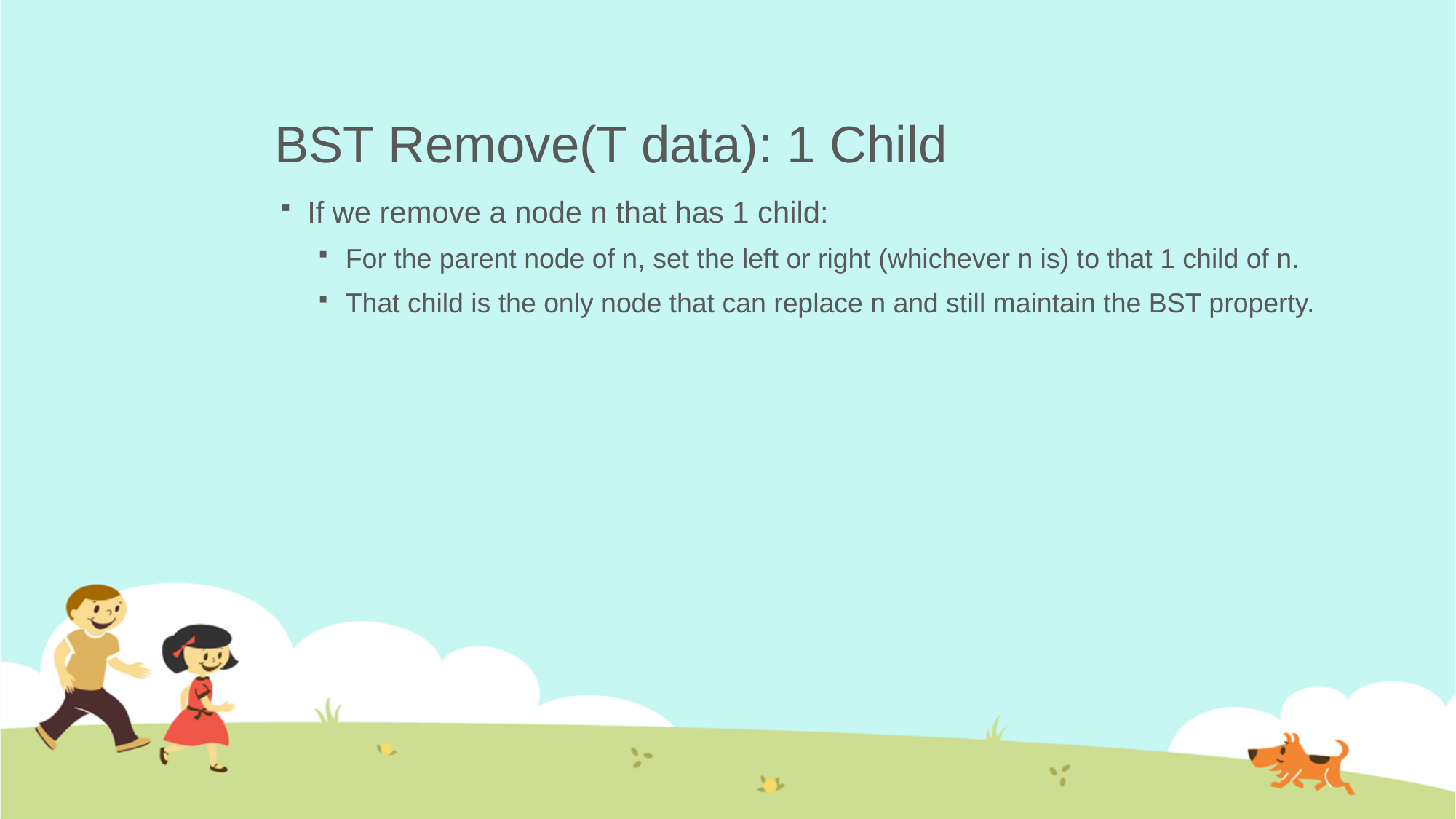

# BST Remove(T data): 1 Child
If we remove a node n that has 1 child:
For the parent node of n, set the left or right (whichever n is) to that 1 child of n.
That child is the only node that can replace n and still maintain the BST property.